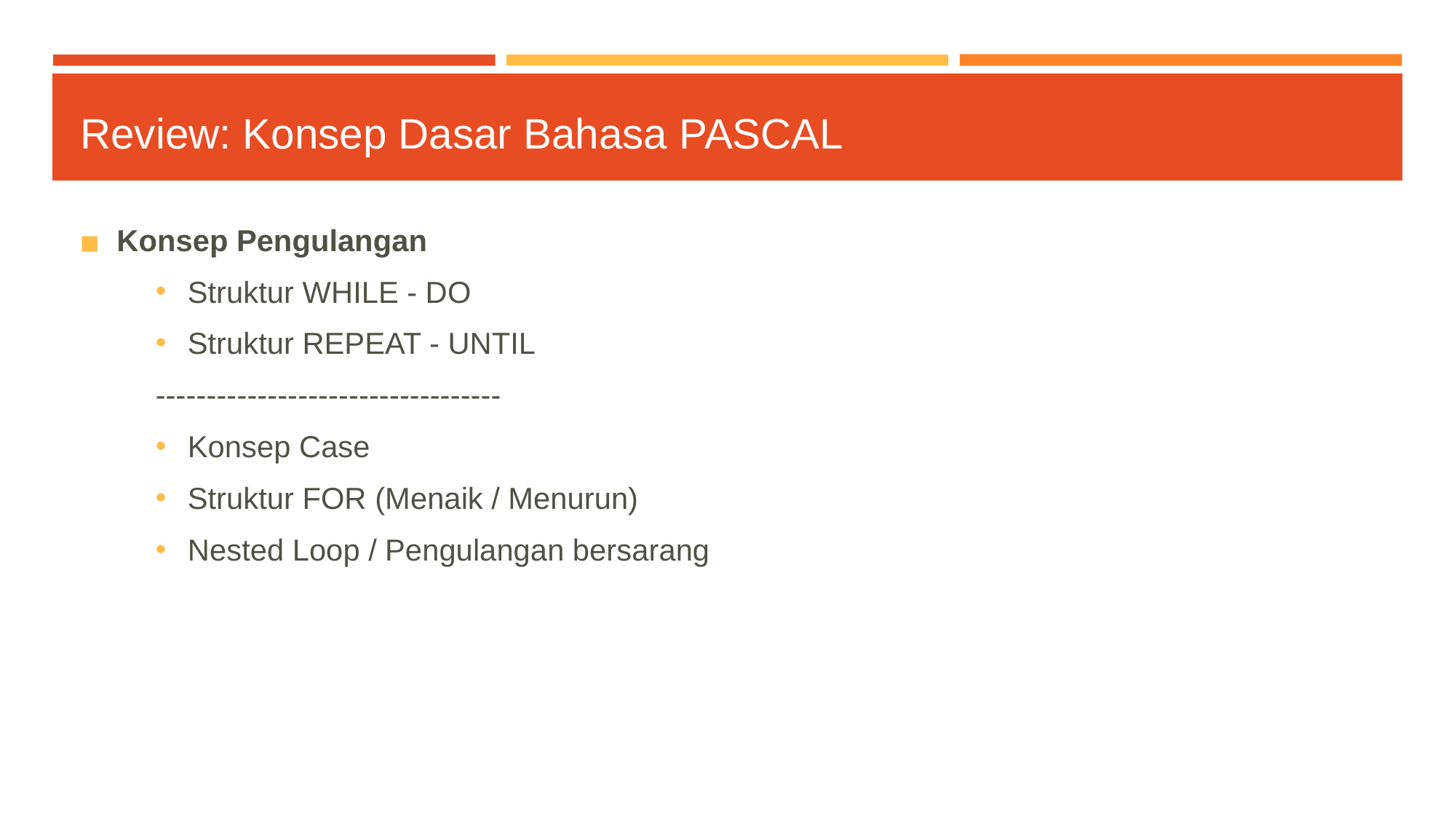

# Review: Konsep Dasar Bahasa PASCAL
Konsep Pengulangan
Struktur WHILE - DO
Struktur REPEAT - UNTIL
----------------------------------
Konsep Case
Struktur FOR (Menaik / Menurun)
Nested Loop / Pengulangan bersarang